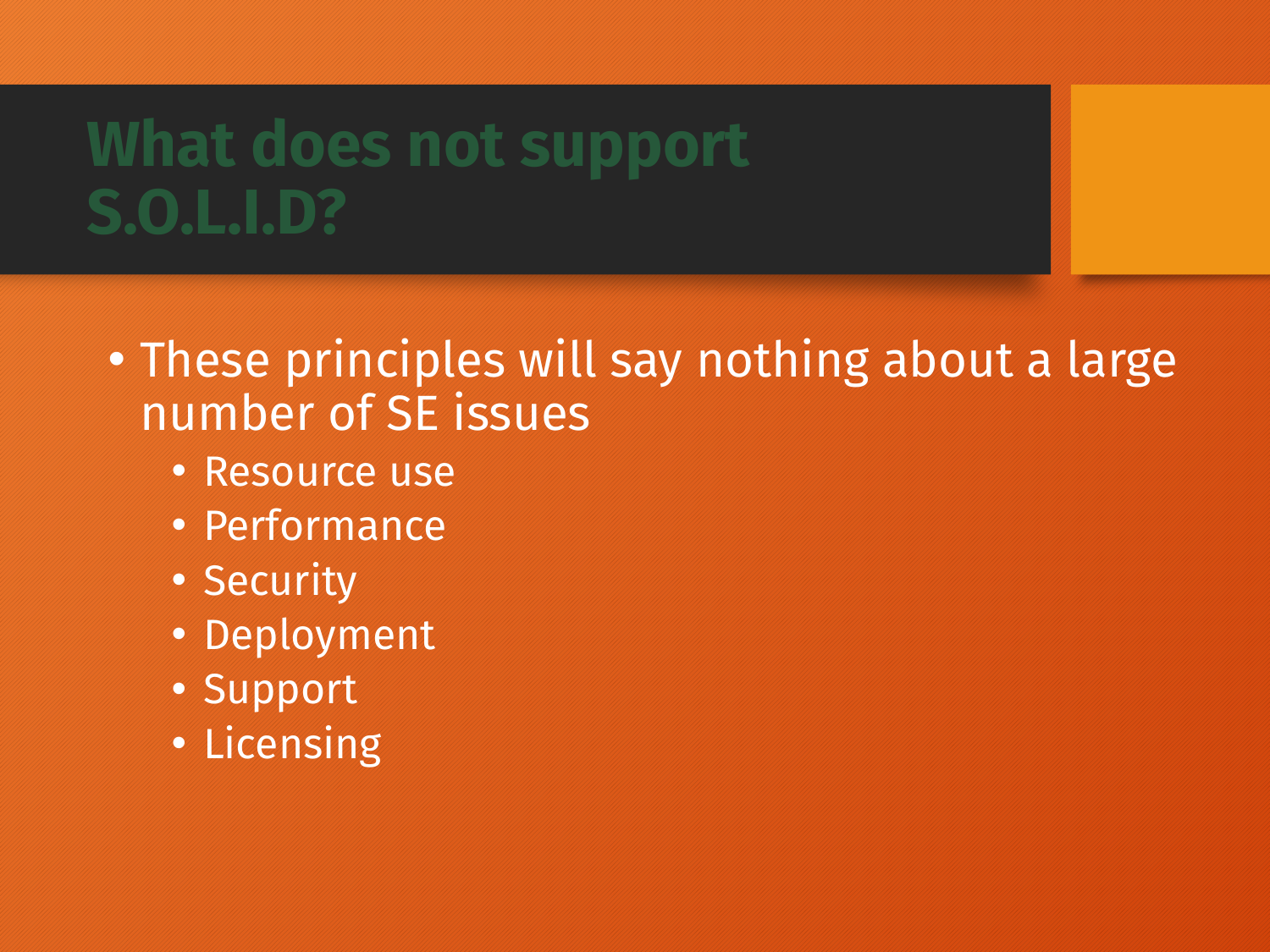

# What does not support S.O.L.I.D?
These principles will say nothing about a large number of SE issues
Resource use
Performance
Security
Deployment
Support
Licensing